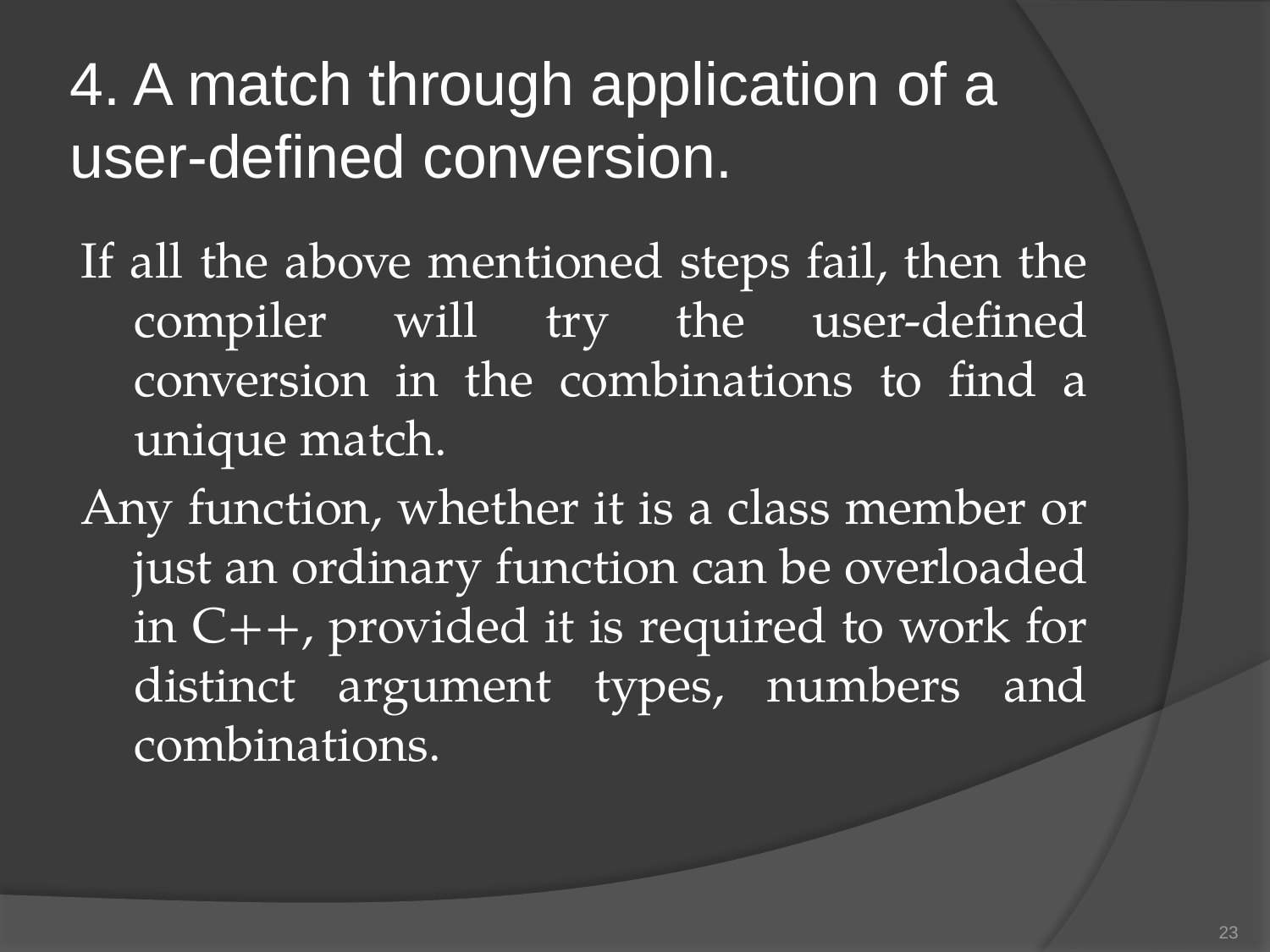

# 4. A match through application of a user-defined conversion.
If all the above mentioned steps fail, then the compiler will try the user-defined conversion in the combinations to find a unique match.
Any function, whether it is a class member or just an ordinary function can be overloaded in C++, provided it is required to work for distinct argument types, numbers and combinations.
23